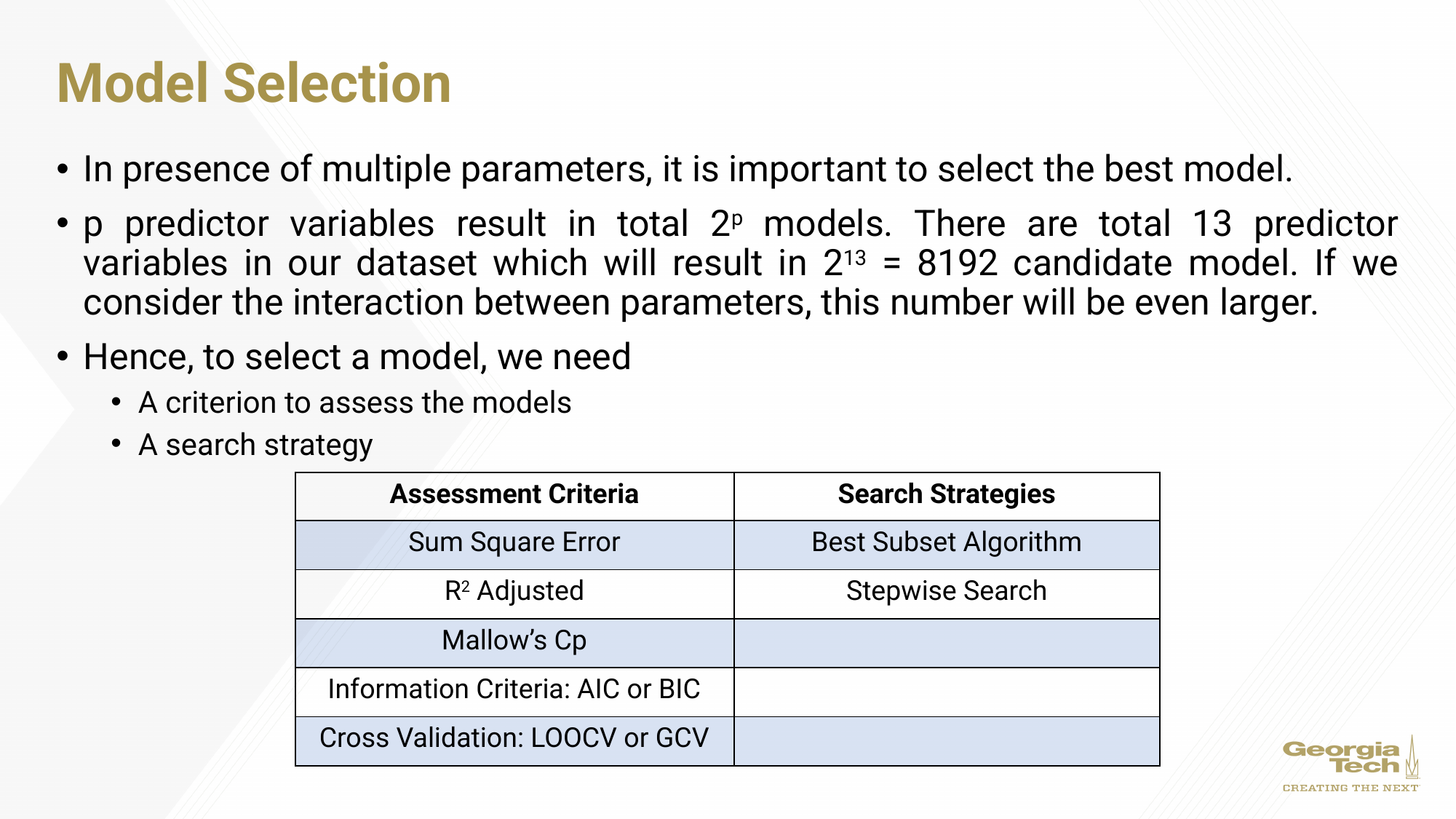

# Model Selection
In presence of multiple parameters, it is important to select the best model.
p predictor variables result in total 2p models. There are total 13 predictor variables in our dataset which will result in 213 = 8192 candidate model. If we consider the interaction between parameters, this number will be even larger.
Hence, to select a model, we need
A criterion to assess the models
A search strategy

| Assessment Criteria | Search Strategies |
| --- | --- |
| Sum Square Error | Best Subset Algorithm |
| R2 Adjusted | Stepwise Search |
| Mallow’s Cp |  |
| Information Criteria: AIC or BIC |  |
| Cross Validation: LOOCV or GCV |  |